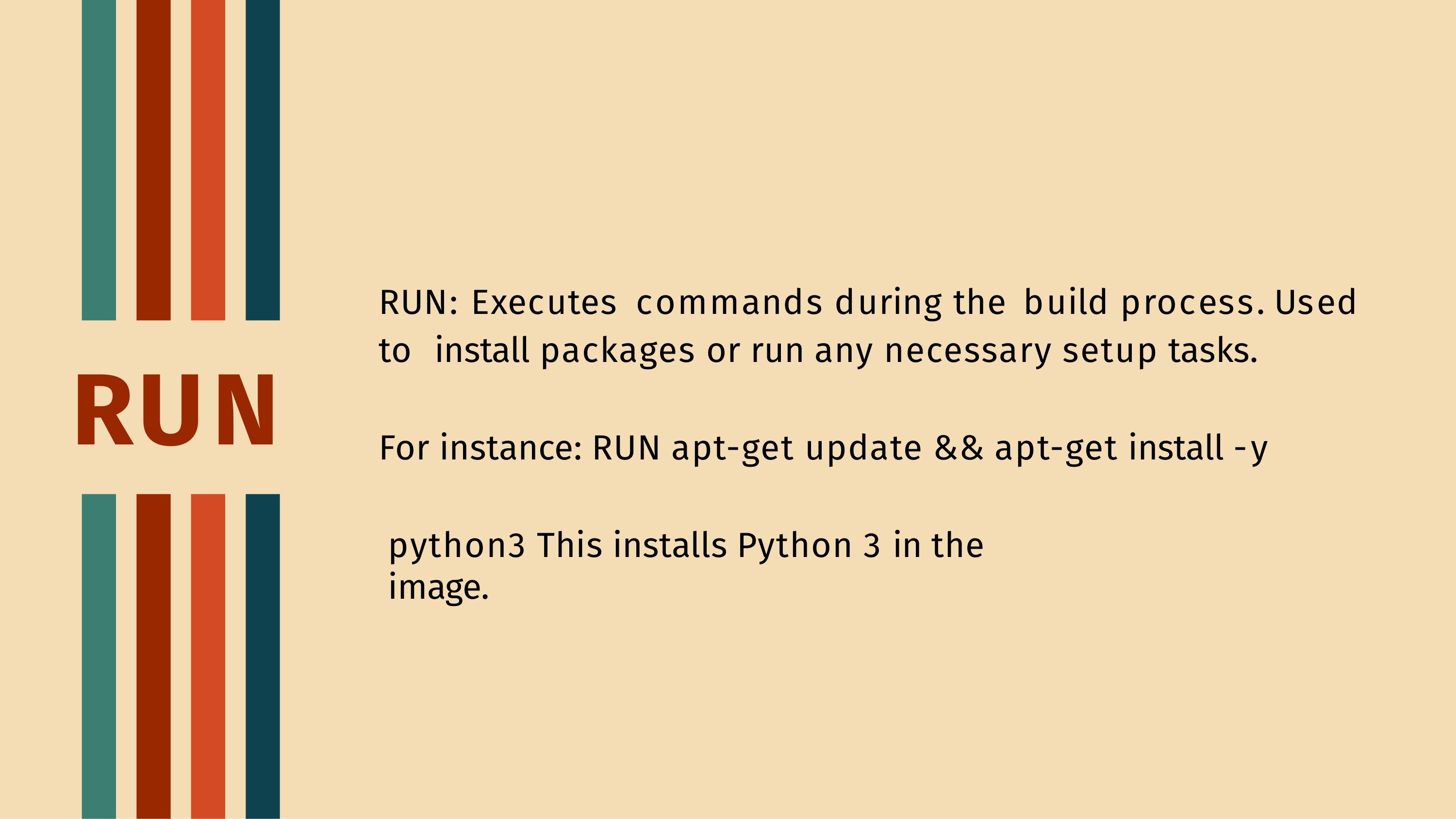

# RUN:	Executes	commands	during	the	build	process.	Used	to  install packages or run any necessary setup tasks.
RUN
For instance: RUN apt-get update && apt-get install -y

python3 This installs Python 3 in the image.